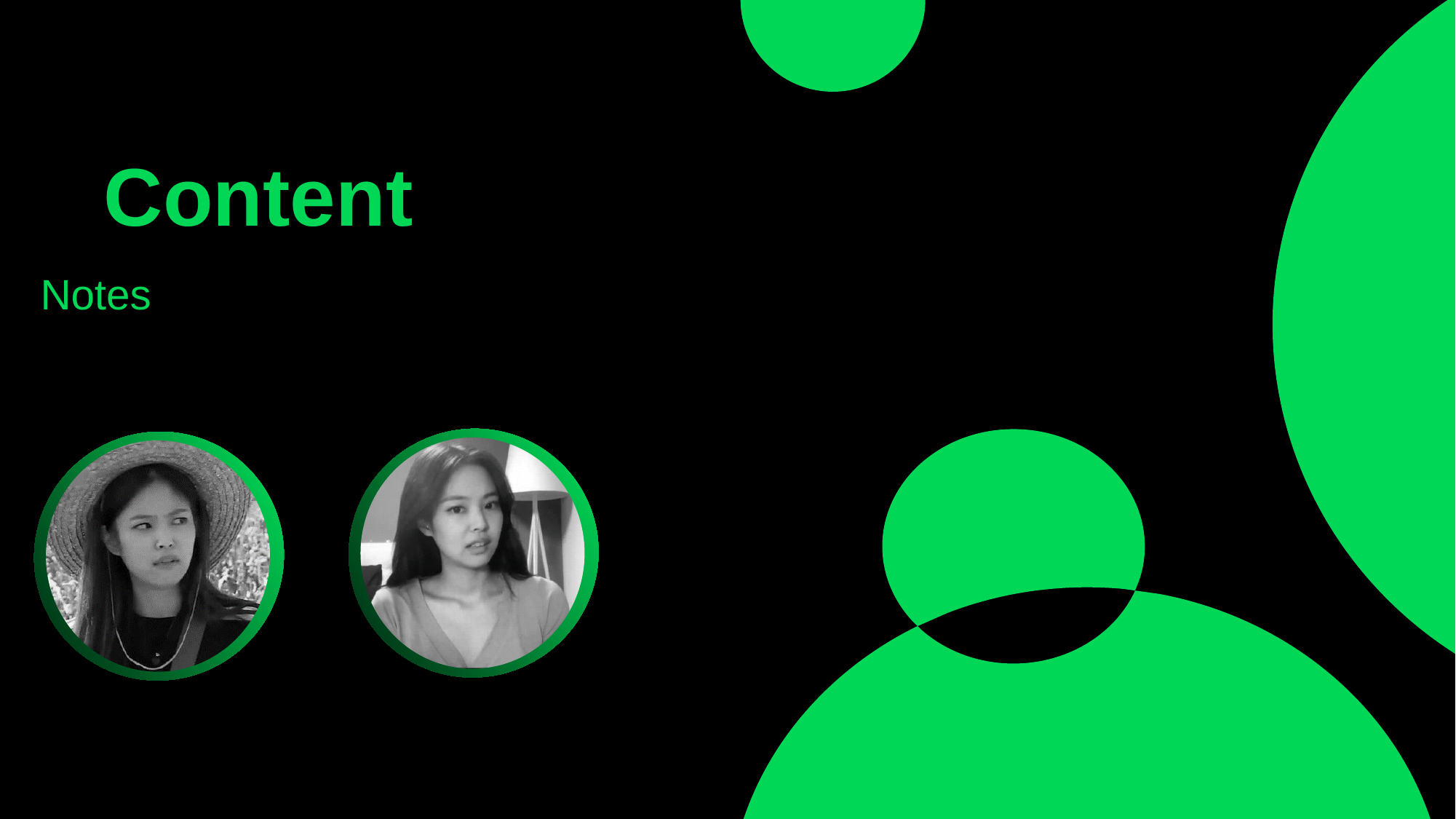

Nội dung 2
(Chủ đề)

Thuyết trình ở đây nhé

Thuyết trình ở đây nhé
Content
Notes